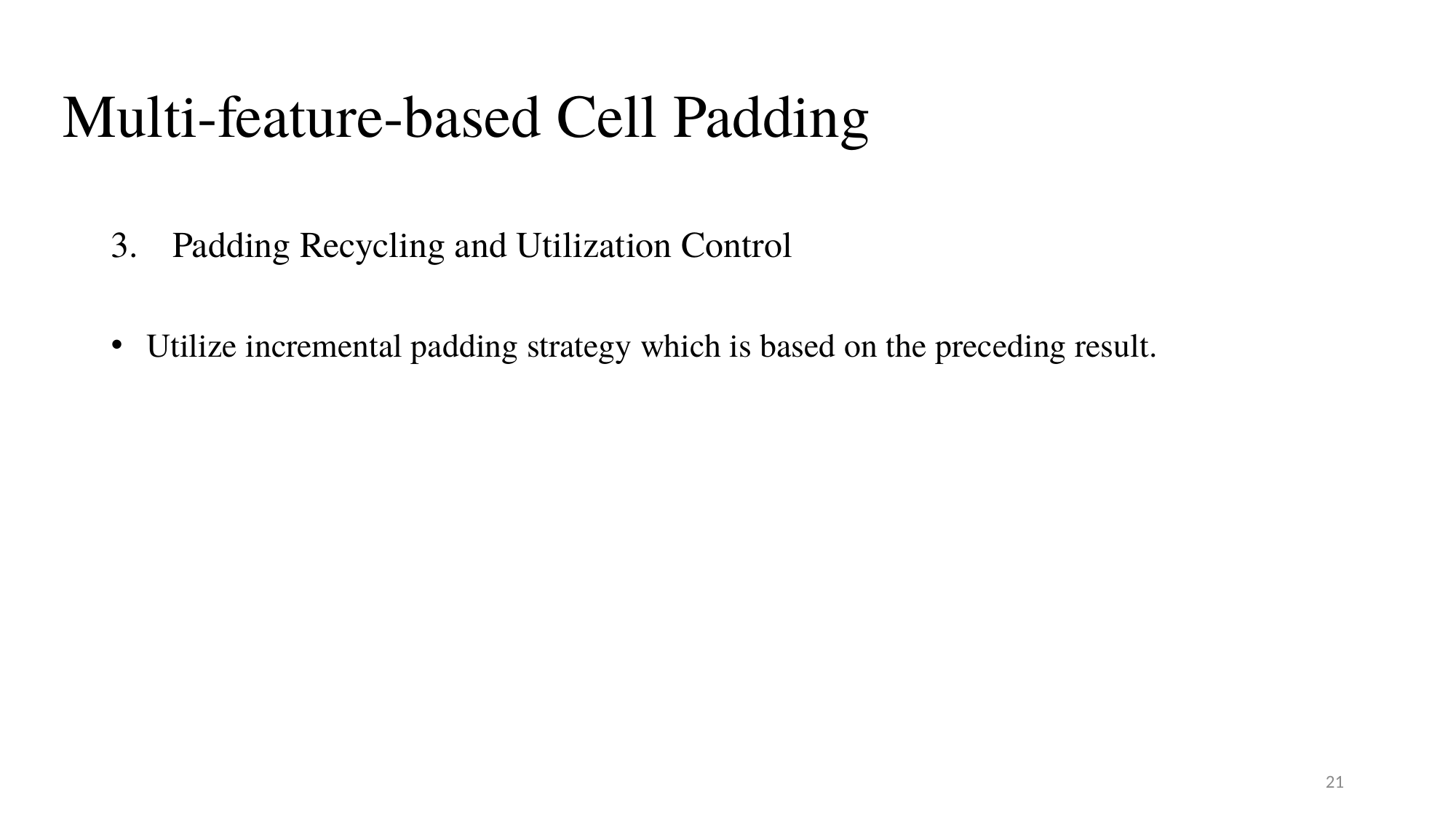

# Multi-feature-based Cell Padding
Padding Recycling and Utilization Control

 Utilize incremental padding strategy which is based on the preceding result.
21